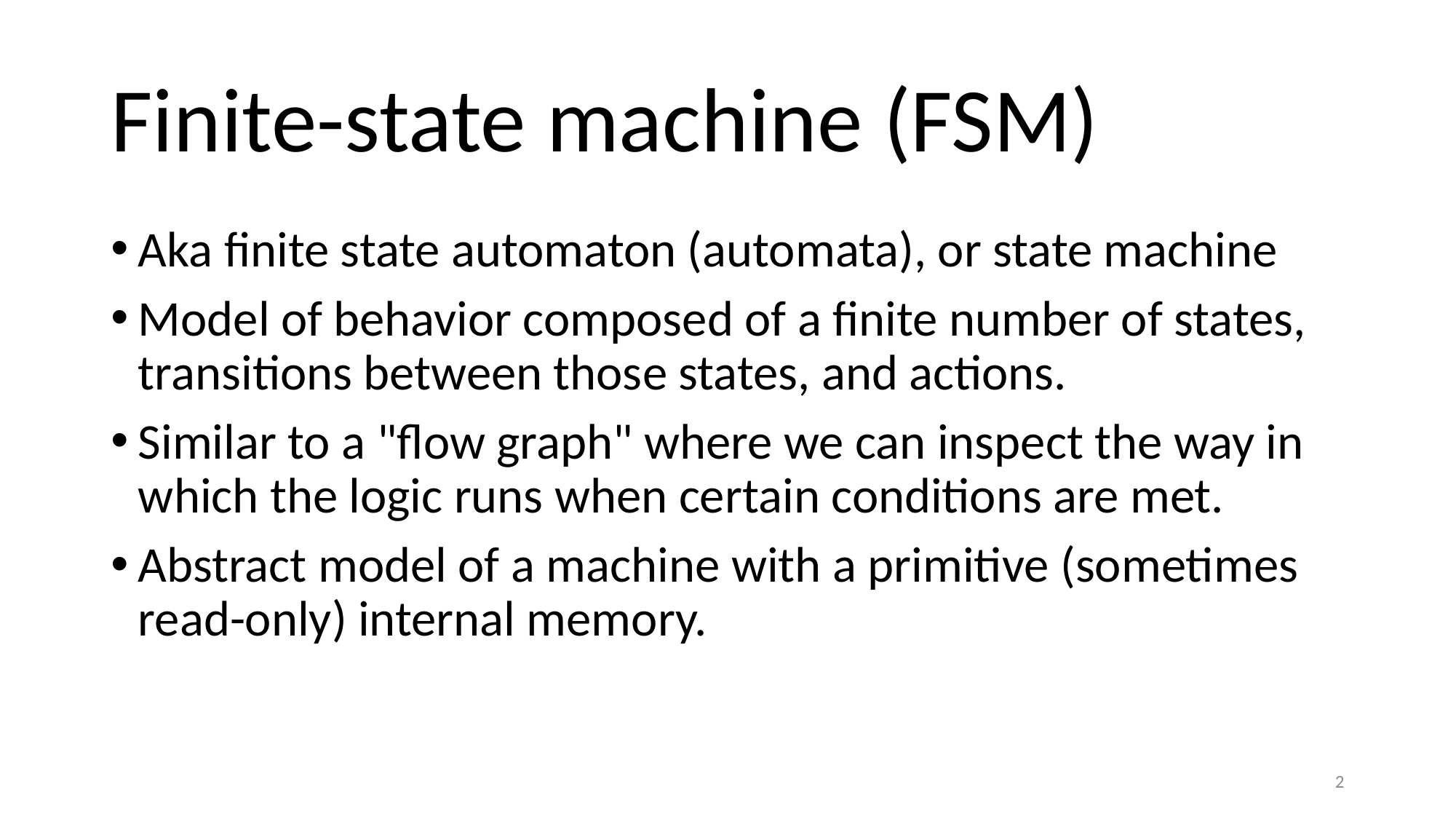

# Finite-state machine (FSM)
Aka finite state automaton (automata), or state machine
Model of behavior composed of a finite number of states, transitions between those states, and actions.
Similar to a "flow graph" where we can inspect the way in which the logic runs when certain conditions are met.
Abstract model of a machine with a primitive (sometimes read-only) internal memory.
2